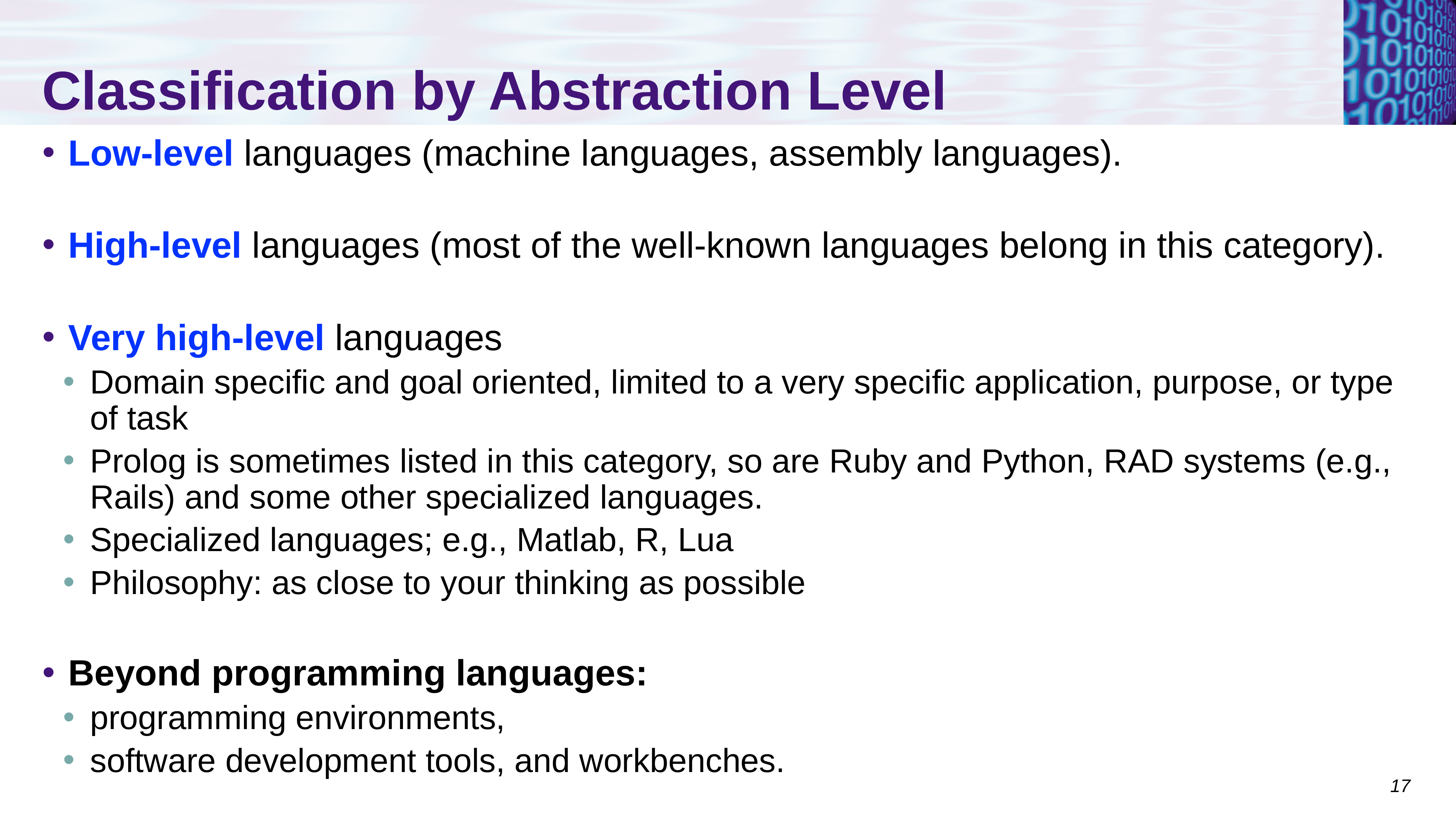

# Classification by Abstraction Level
Low-level languages (machine languages, assembly languages).

High-level languages (most of the well-known languages belong in this category).

Very high-level languages
Domain specific and goal oriented, limited to a very specific application, purpose, or type of task
Prolog is sometimes listed in this category, so are Ruby and Python, RAD systems (e.g., Rails) and some other specialized languages.
Specialized languages; e.g., Matlab, R, Lua
Philosophy: as close to your thinking as possible

Beyond programming languages:
programming environments,
software development tools, and workbenches.
17